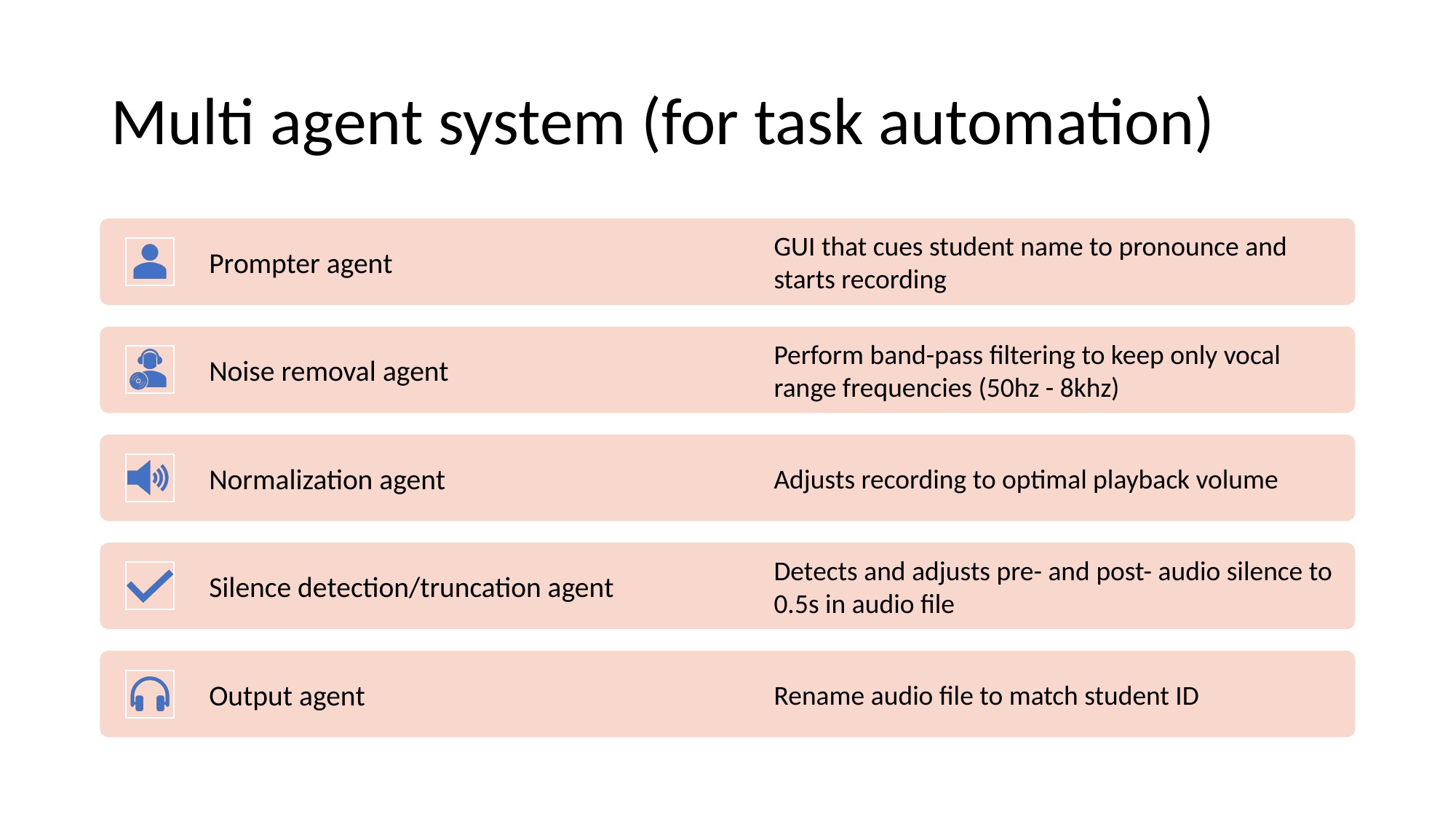

# Multi agent system (for task automation)
Prompter agent
GUI that cues student name to pronounce and starts recording
Noise removal agent
Perform band-pass filtering to keep only vocal range frequencies (50hz - 8khz)
Normalization agent
Adjusts recording to optimal playback volume
Silence detection/truncation agent
Detects and adjusts pre- and post- audio silence to 0.5s in audio file
Output agent
Rename audio file to match student ID